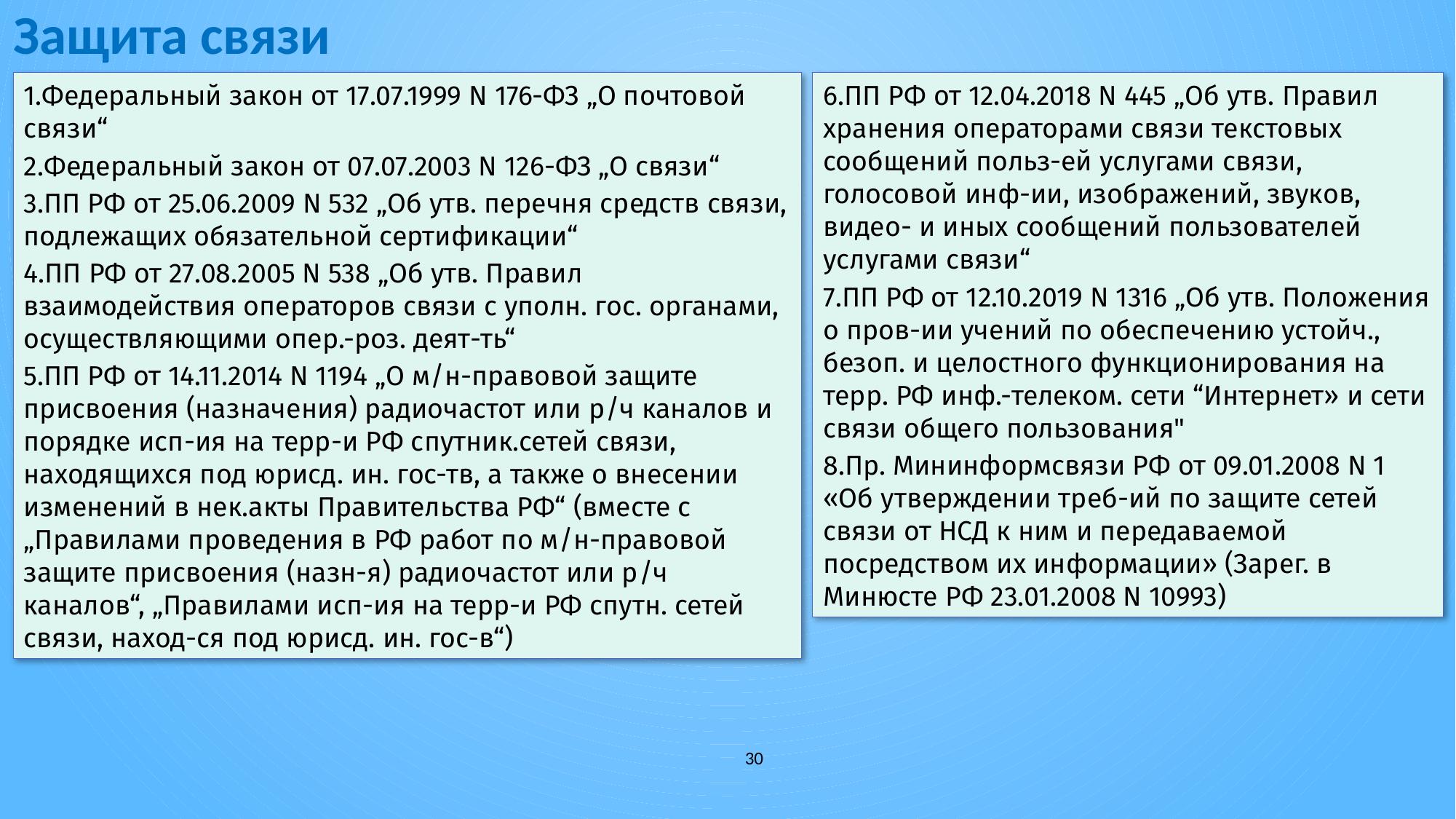

# Защита связи
ПП РФ от 12.04.2018 N 445 „Об утв. Правил хранения операторами связи текстовых сообщений польз-ей услугами связи, голосовой инф-ии, изображений, звуков, видео- и иных сообщений пользователей услугами связи“
ПП РФ от 12.10.2019 N 1316 „Об утв. Положения о пров-ии учений по обеспечению устойч., безоп. и целостного функционирования на терр. РФ инф.-телеком. сети “Интернет» и сети связи общего пользования"
Пр. Мининформсвязи РФ от 09.01.2008 N 1 «Об утверждении треб-ий по защите сетей связи от НСД к ним и передаваемой посредством их информации» (Зарег. в Минюсте РФ 23.01.2008 N 10993)
Федеральный закон от 17.07.1999 N 176-ФЗ „О почтовой связи“
Федеральный закон от 07.07.2003 N 126-ФЗ „О связи“
ПП РФ от 25.06.2009 N 532 „Об утв. перечня средств связи, подлежащих обязательной сертификации“
ПП РФ от 27.08.2005 N 538 „Об утв. Правил взаимодействия операторов связи с уполн. гос. органами, осуществляющими опер.-роз. деят-ть“
ПП РФ от 14.11.2014 N 1194 „О м/н-правовой защите присвоения (назначения) радиочастот или р/ч каналов и порядке исп-ия на терр-и РФ спутник.сетей связи, находящихся под юрисд. ин. гос-тв, а также о внесении изменений в нек.акты Правительства РФ“ (вместе с „Правилами проведения в РФ работ по м/н-правовой защите присвоения (назн-я) радиочастот или р/ч каналов“, „Правилами исп-ия на терр-и РФ спутн. сетей связи, наход-ся под юрисд. ин. гос-в“)
30